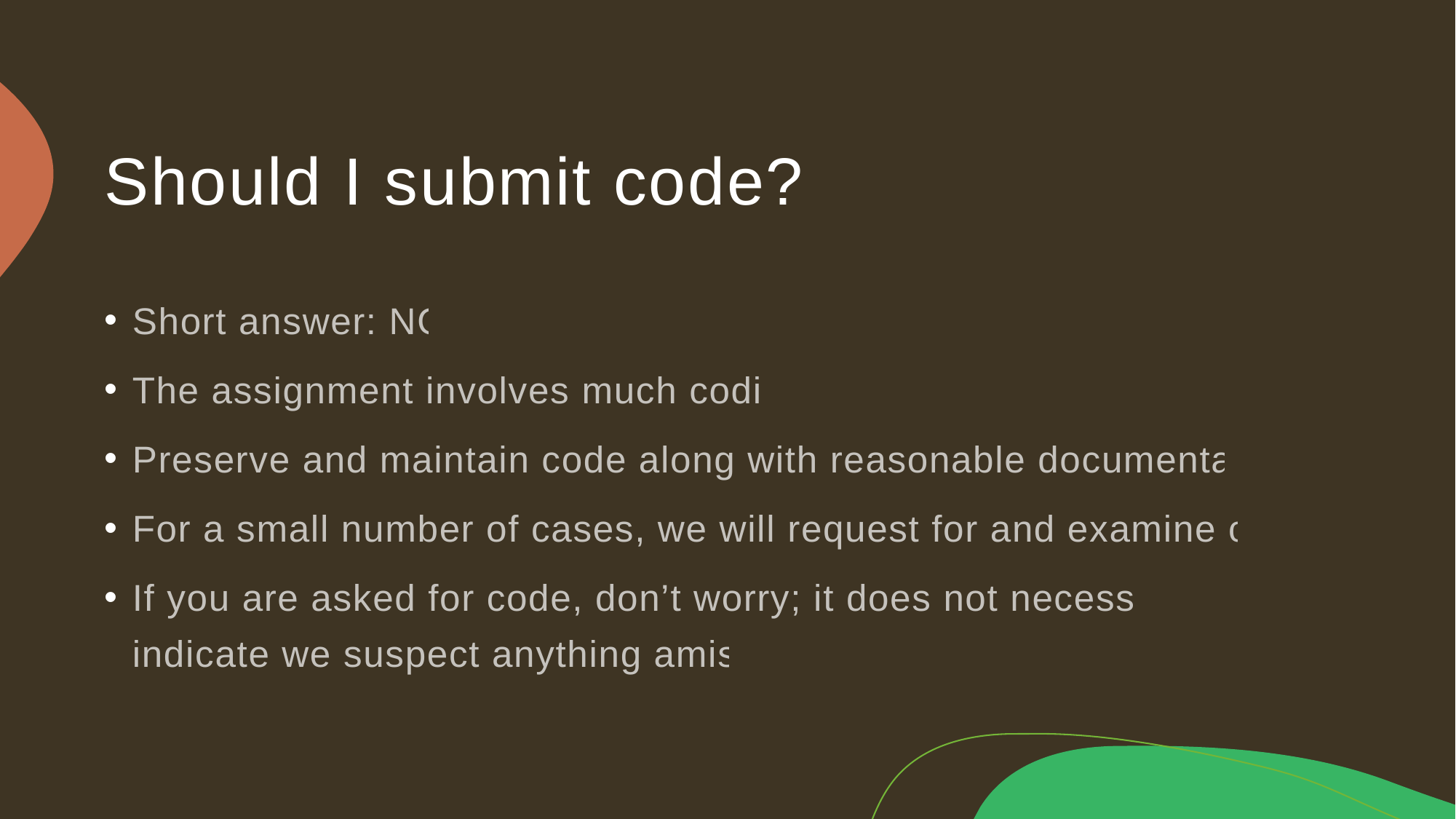

# Should I submit code?
Short answer: NO
The assignment involves much coding
Preserve and maintain code along with reasonable documentation
For a small number of cases, we will request for and examine code
If you are asked for code, don’t worry; it does not necessarily indicate we suspect anything amiss.